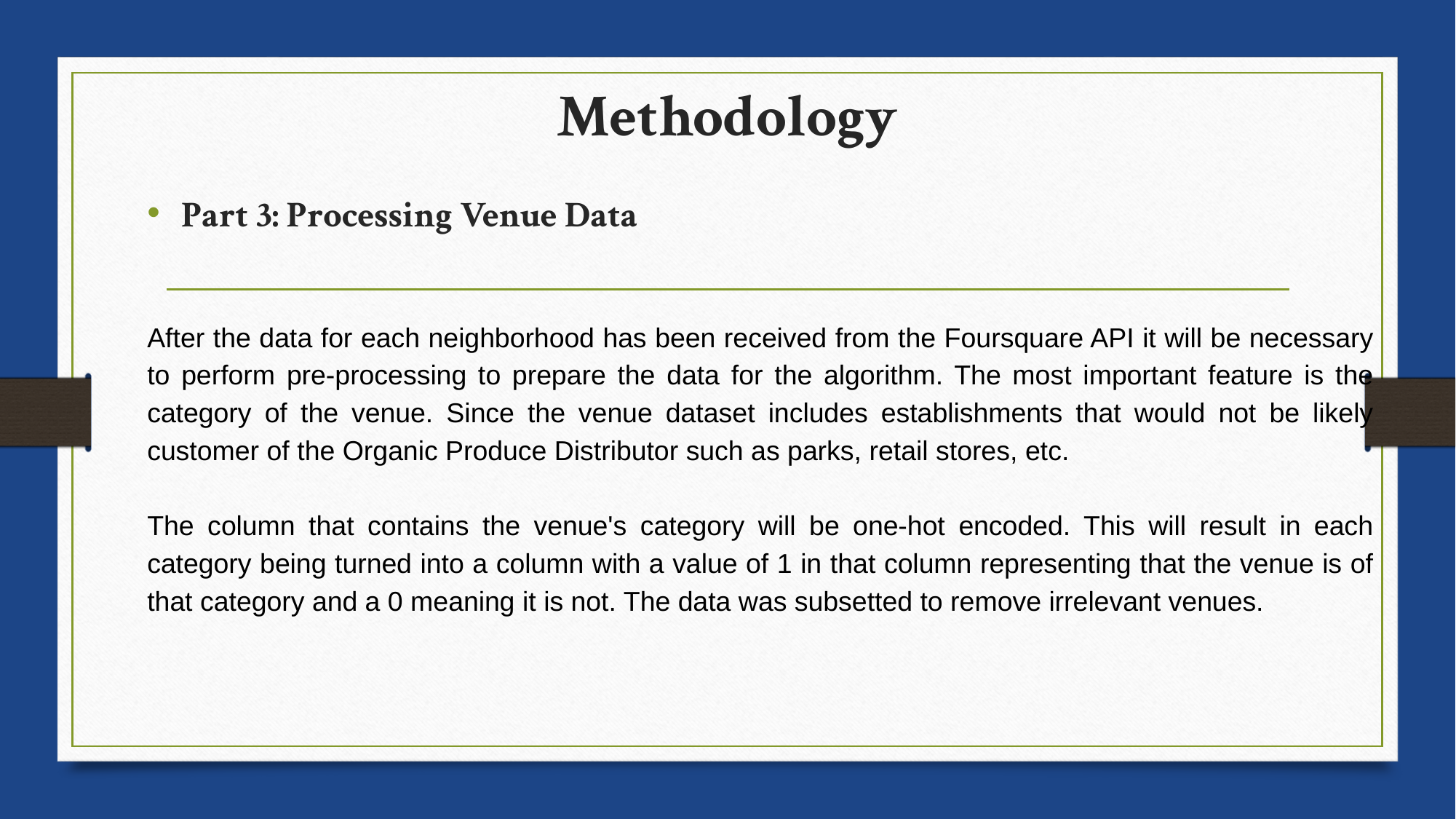

# Methodology
Part 3: Processing Venue Data

After the data for each neighborhood has been received from the Foursquare API it will be necessary to perform pre-processing to prepare the data for the algorithm. The most important feature is the category of the venue. Since the venue dataset includes establishments that would not be likely customer of the Organic Produce Distributor such as parks, retail stores, etc.

The column that contains the venue's category will be one-hot encoded. This will result in each category being turned into a column with a value of 1 in that column representing that the venue is of that category and a 0 meaning it is not. The data was subsetted to remove irrelevant venues.